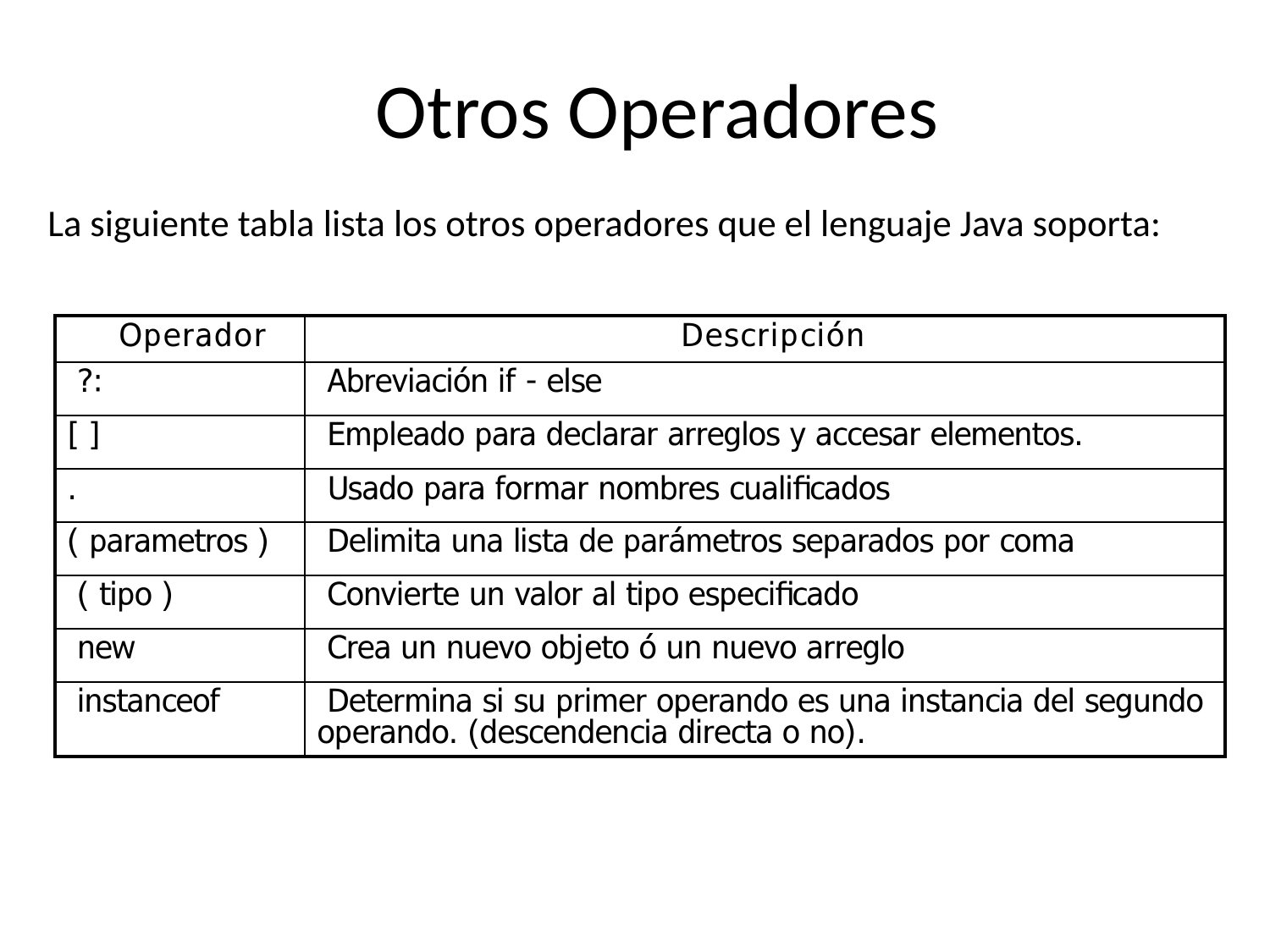

# Otros Operadores
La siguiente tabla lista los otros operadores que el lenguaje Java soporta:
| Operador | Descripción |
| --- | --- |
| ?: | Abreviación if - else |
| [ ] | Empleado para declarar arreglos y accesar elementos. |
| . | Usado para formar nombres cualificados |
| ( parametros ) | Delimita una lista de parámetros separados por coma |
| ( tipo ) | Convierte un valor al tipo especificado |
| new | Crea un nuevo objeto ó un nuevo arreglo |
| instanceof | Determina si su primer operando es una instancia del segundo operando. (descendencia directa o no). |